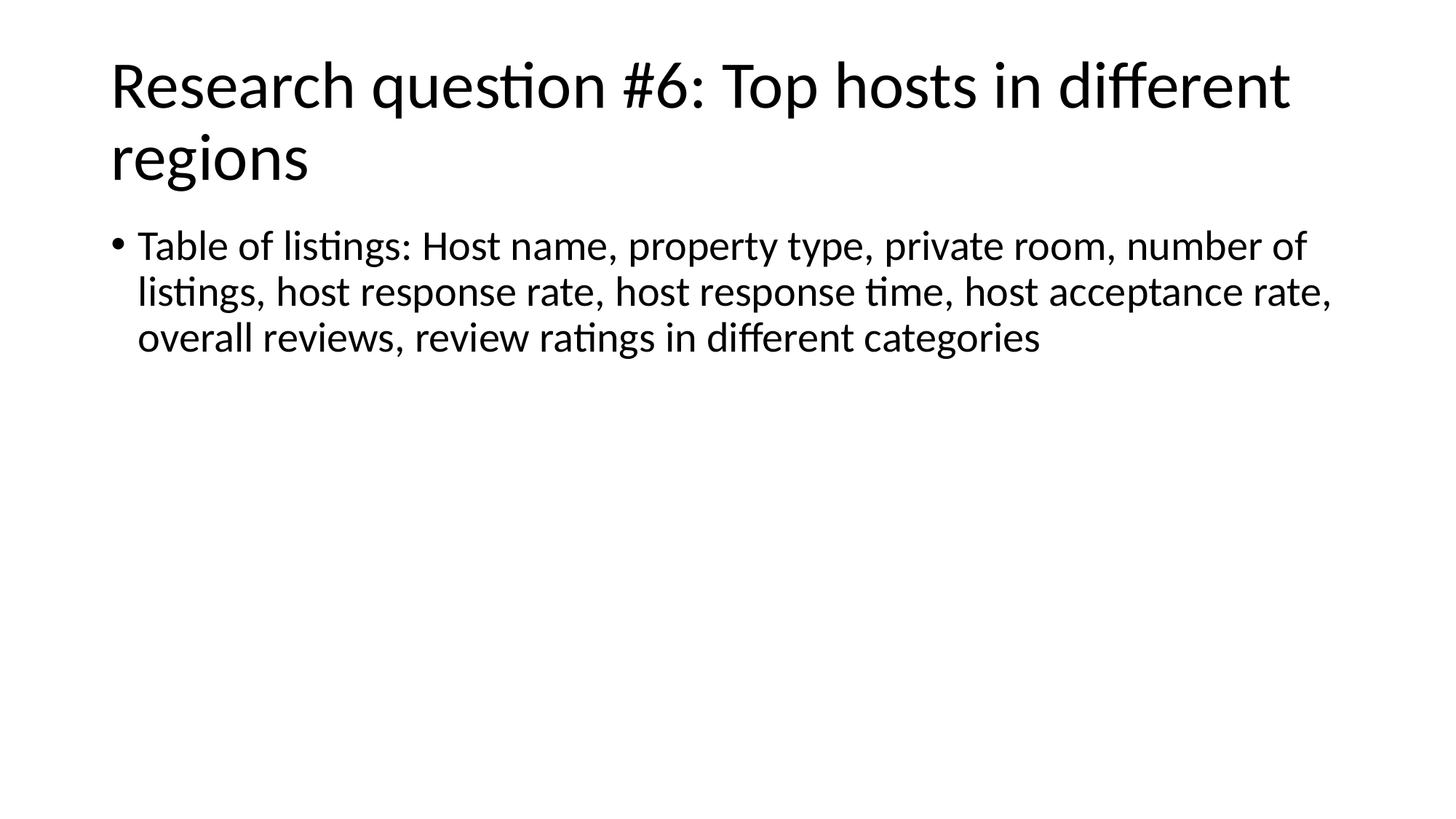

# Research question #6: Top hosts in different regions
Table of listings: Host name, property type, private room, number of listings, host response rate, host response time, host acceptance rate, overall reviews, review ratings in different categories